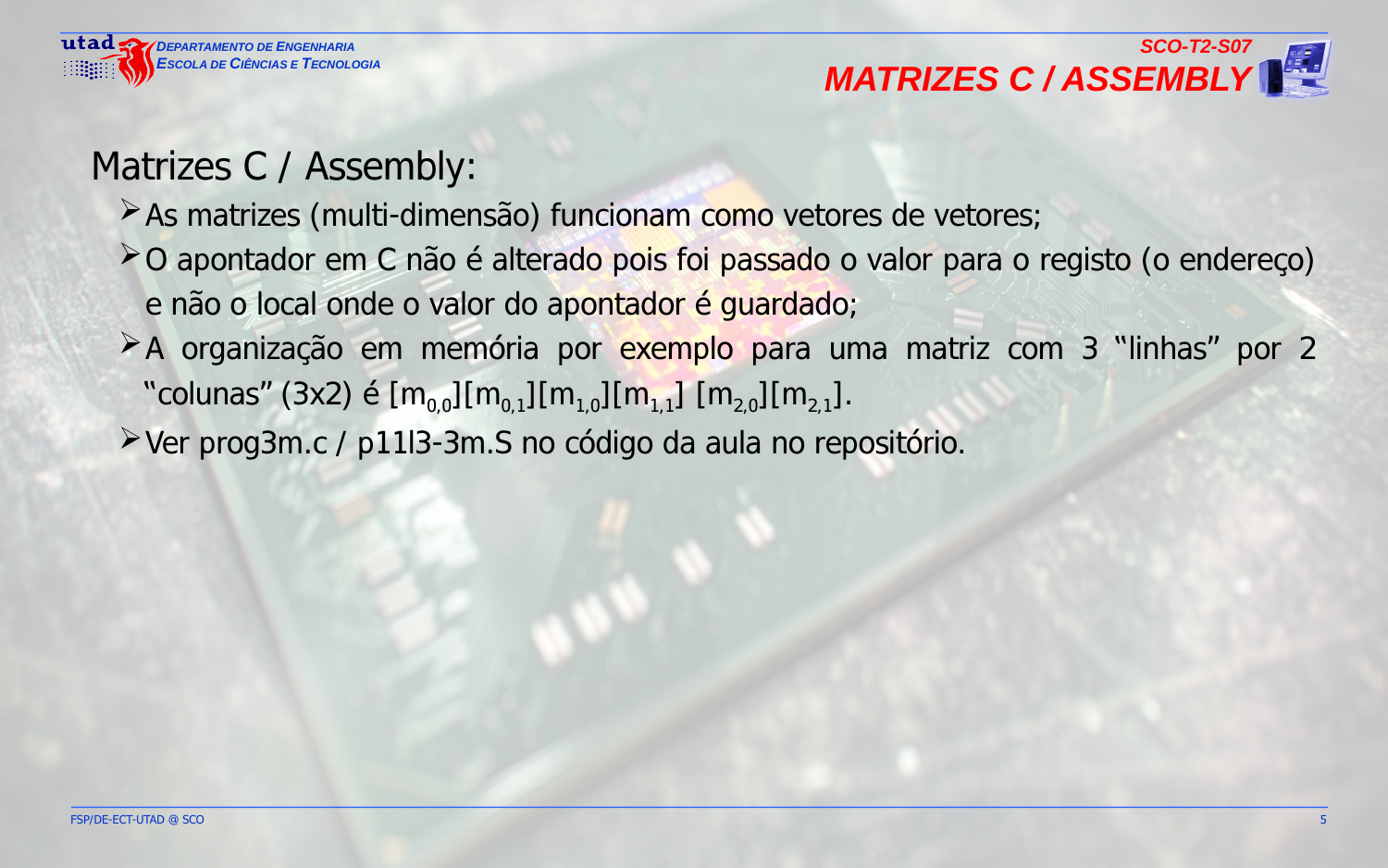

SCO-T2-S07
Matrizes C / Assembly
Matrizes C / Assembly:
As matrizes (multi-dimensão) funcionam como vetores de vetores;
O apontador em C não é alterado pois foi passado o valor para o registo (o endereço) e não o local onde o valor do apontador é guardado;
A organização em memória por exemplo para uma matriz com 3 “linhas” por 2 “colunas” (3x2) é [m0,0][m0,1][m1,0][m1,1] [m2,0][m2,1].
Ver prog3m.c / p11l3-3m.S no código da aula no repositório.